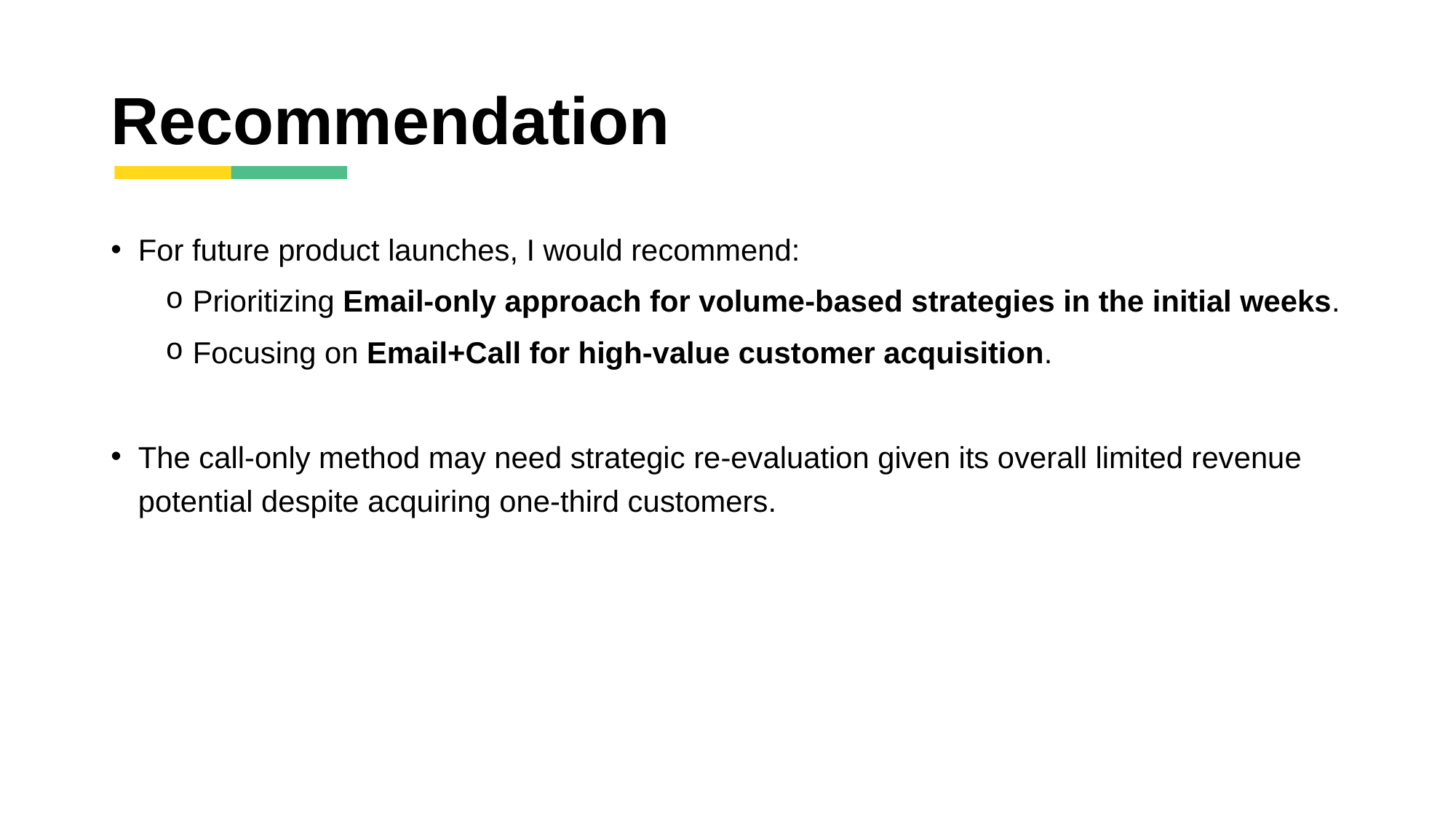

# Recommendation

For future product launches, I would recommend:
Prioritizing Email-only approach for volume-based strategies in the initial weeks.
Focusing on Email+Call for high-value customer acquisition.

The call-only method may need strategic re-evaluation given its overall limited revenue potential despite acquiring one-third customers.